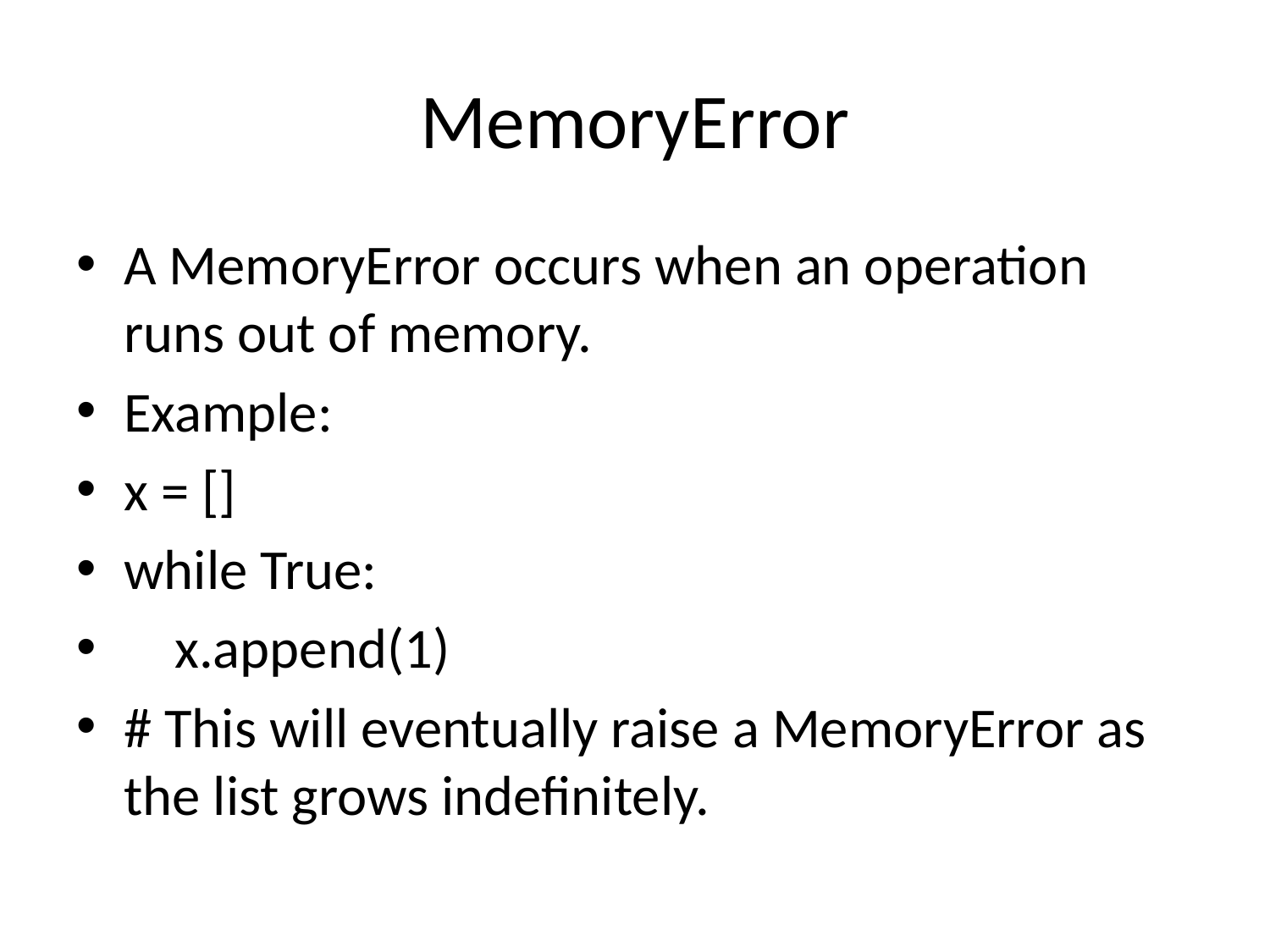

# MemoryError
A MemoryError occurs when an operation runs out of memory.
Example:
x = []
while True:
    x.append(1)
# This will eventually raise a MemoryError as the list grows indefinitely.